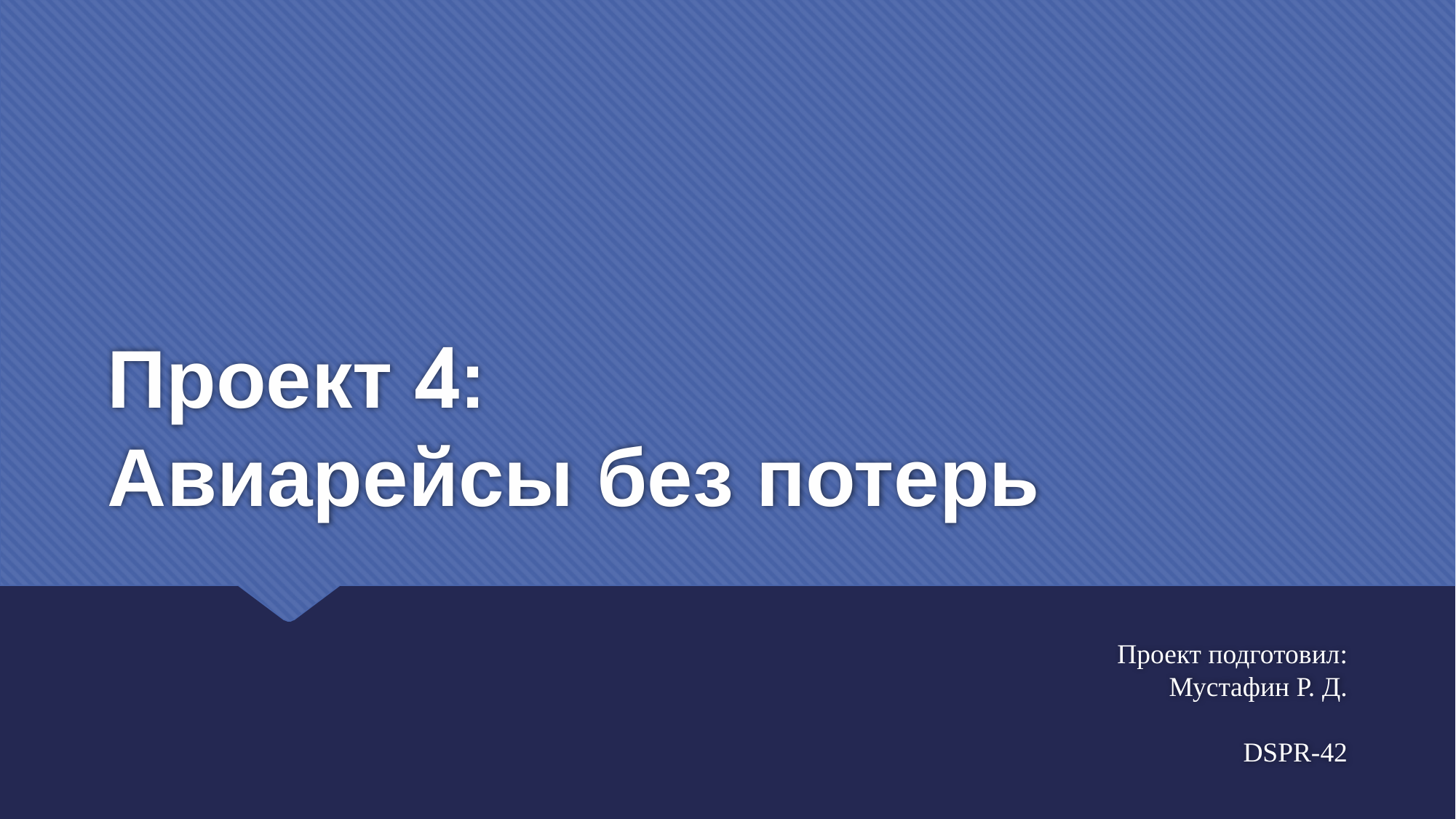

# Проект 4: Авиарейсы без потерь
Проект подготовил:
Мустафин Р. Д.
DSPR-42